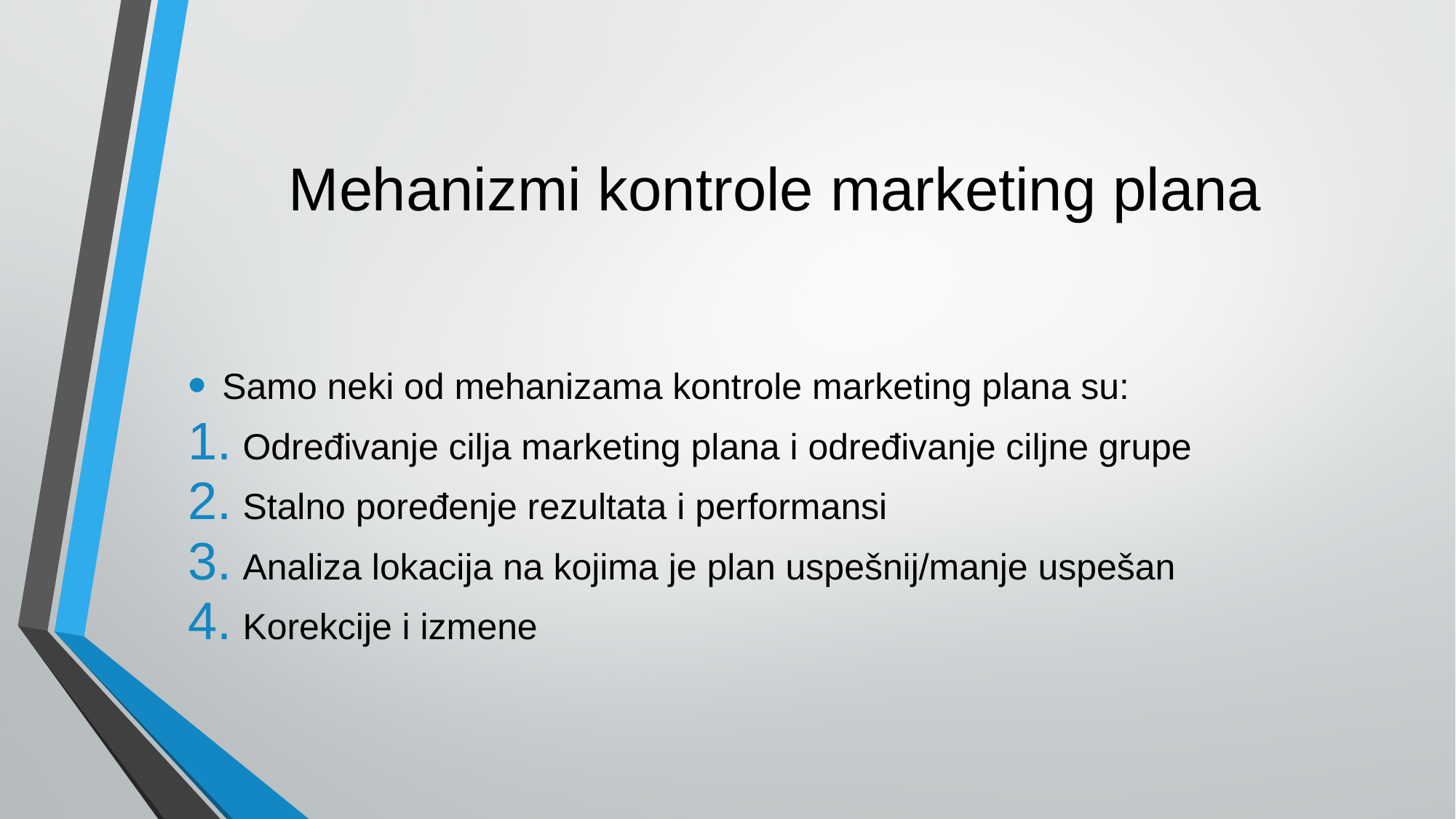

# Mehanizmi kontrole marketing plana
Samo neki od mehanizama kontrole marketing plana su:
Određivanje cilja marketing plana i određivanje ciljne grupe
Stalno poređenje rezultata i performansi
Analiza lokacija na kojima je plan uspešnij/manje uspešan
Korekcije i izmene